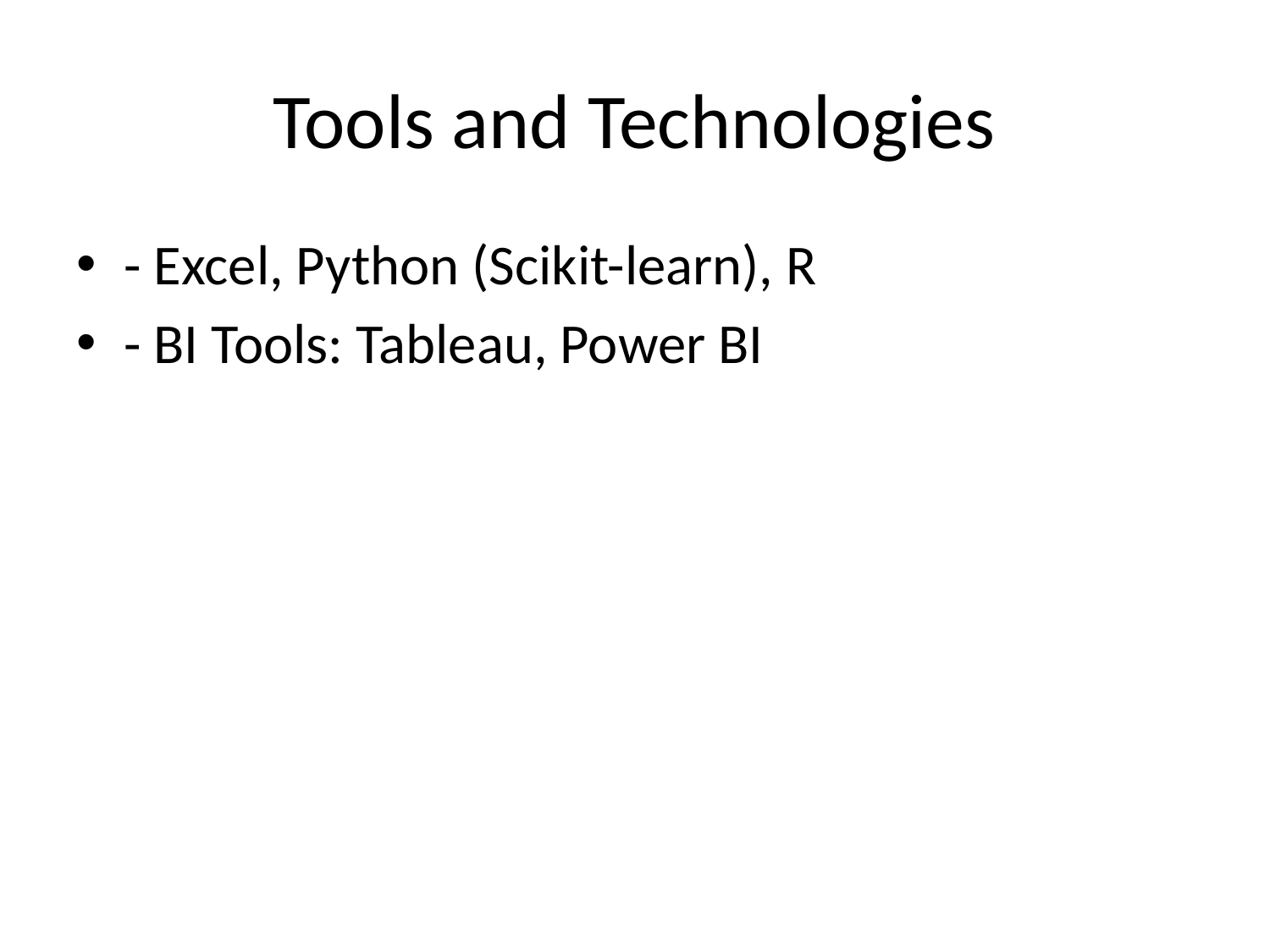

# Tools and Technologies
- Excel, Python (Scikit-learn), R
- BI Tools: Tableau, Power BI